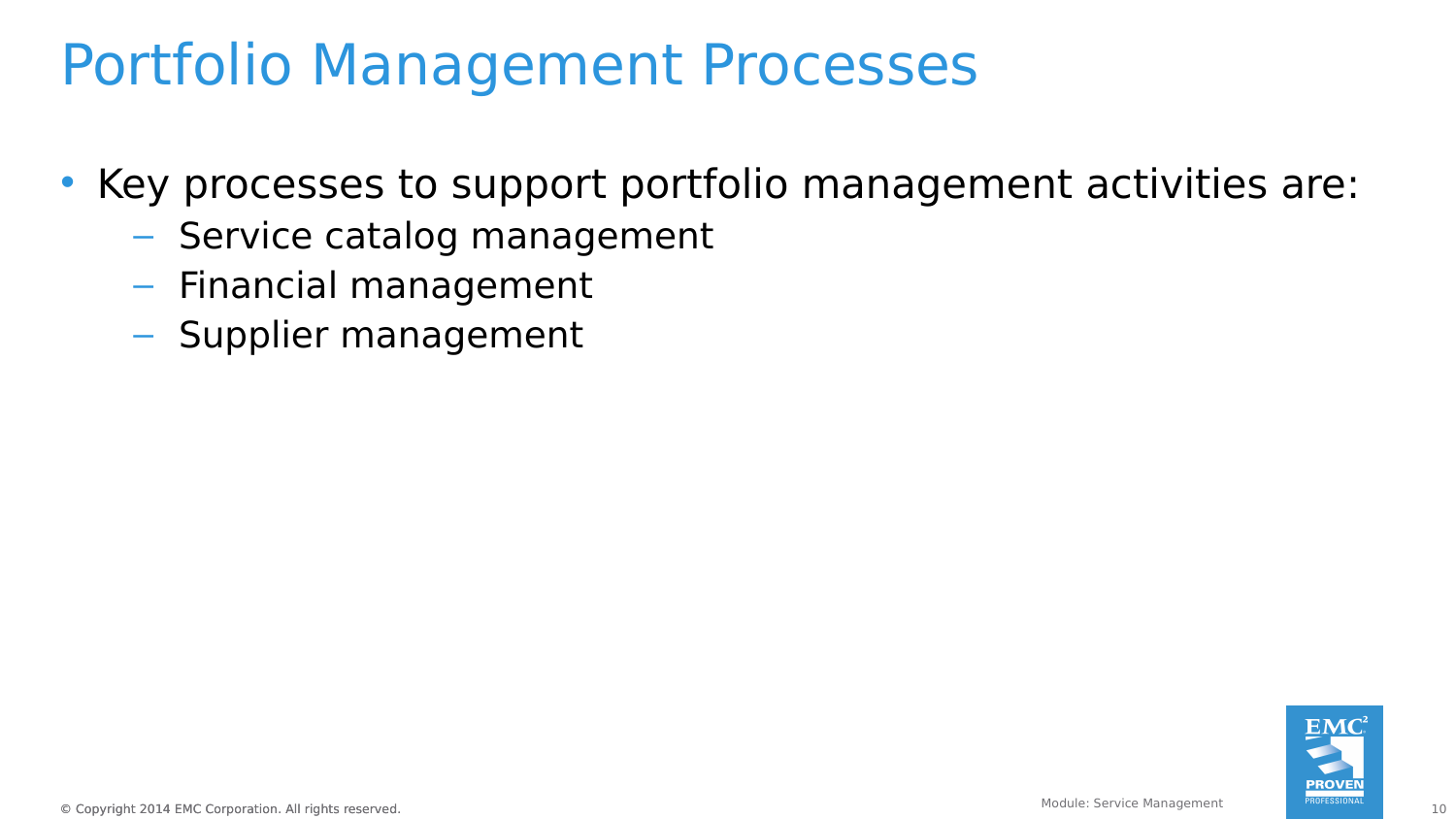

# Portfolio Management Processes
Key processes to support portfolio management activities are:
Service catalog management
Financial management
Supplier management
Module: Service Management